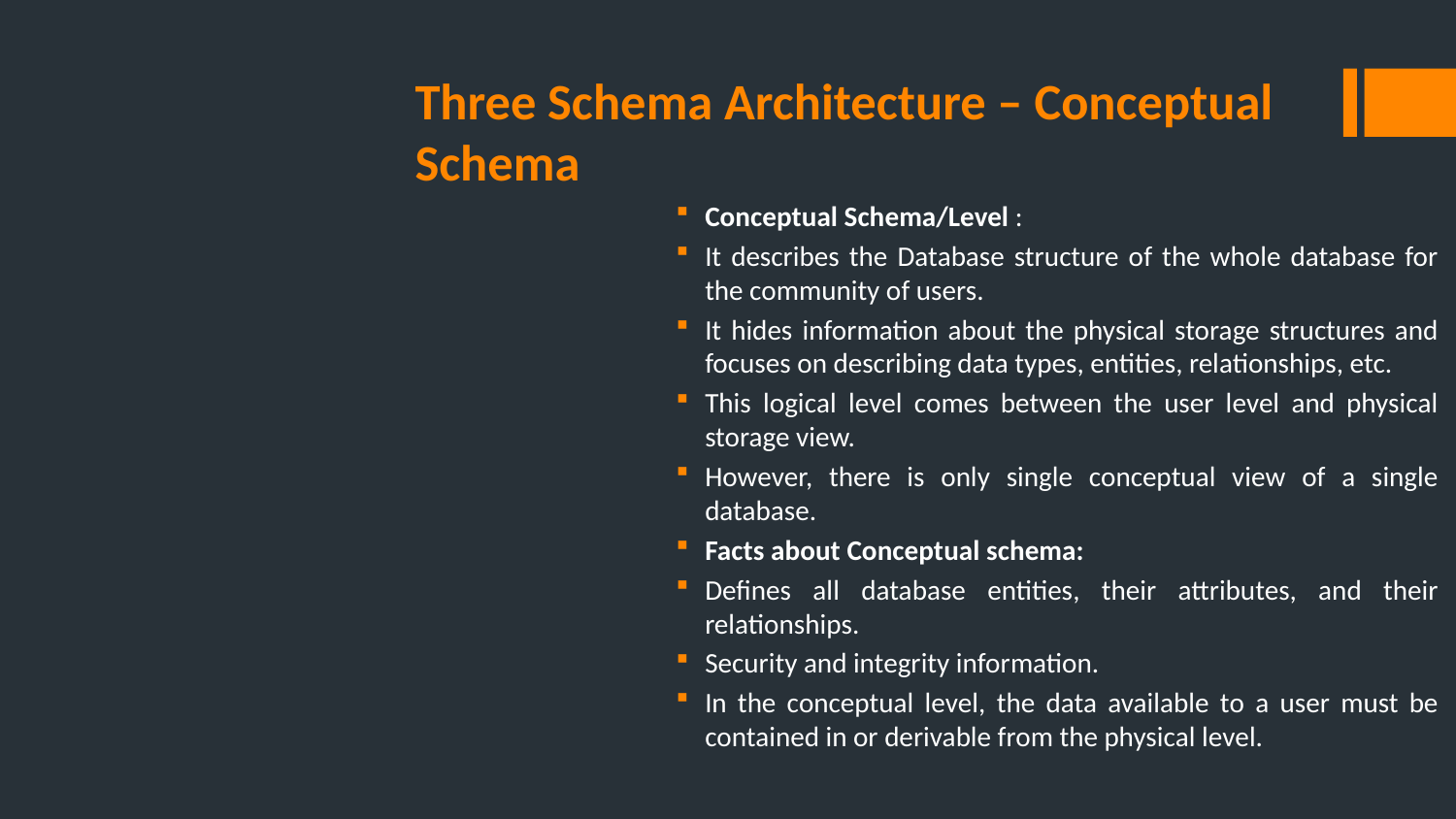

# Three Schema Architecture – Conceptual Schema
Conceptual Schema/Level :
It describes the Database structure of the whole database for the community of users.
It hides information about the physical storage structures and focuses on describing data types, entities, relationships, etc.
This logical level comes between the user level and physical storage view.
However, there is only single conceptual view of a single database.
Facts about Conceptual schema:
Defines all database entities, their attributes, and their relationships.
Security and integrity information.
In the conceptual level, the data available to a user must be contained in or derivable from the physical level.